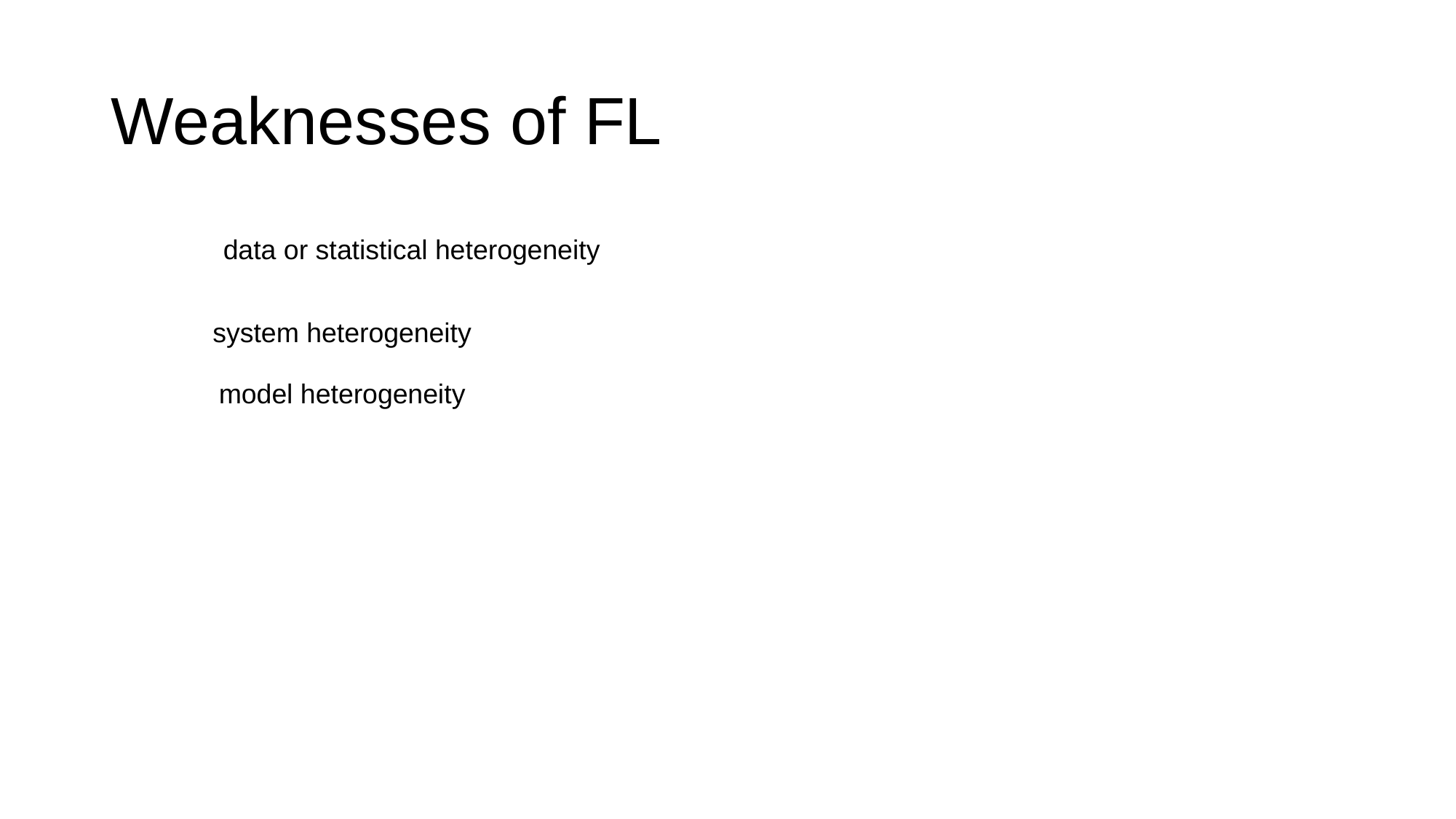

# Weaknesses of FL
data or statistical heterogeneity
system heterogeneity
model heterogeneity